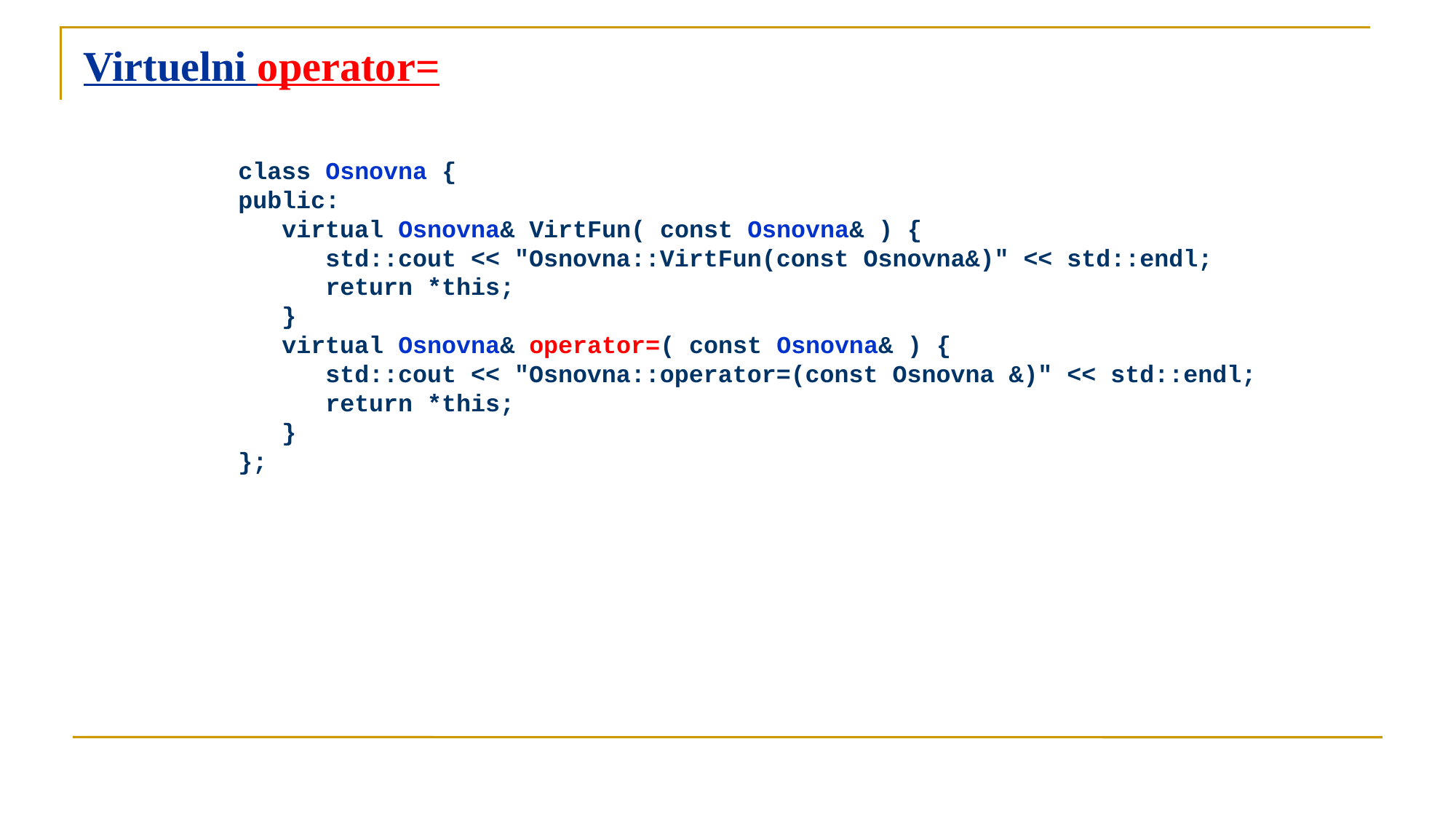

# Virtuelni operator=
class Osnovna {
public:
   virtual Osnovna& VirtFun( const Osnovna& ) {
      std::cout << "Osnovna::VirtFun(const Osnovna&)" << std::endl;
      return *this;
   }
   virtual Osnovna& operator=( const Osnovna& ) {
      std::cout << "Osnovna::operator=(const Osnovna &)" << std::endl;
      return *this;
   }
};